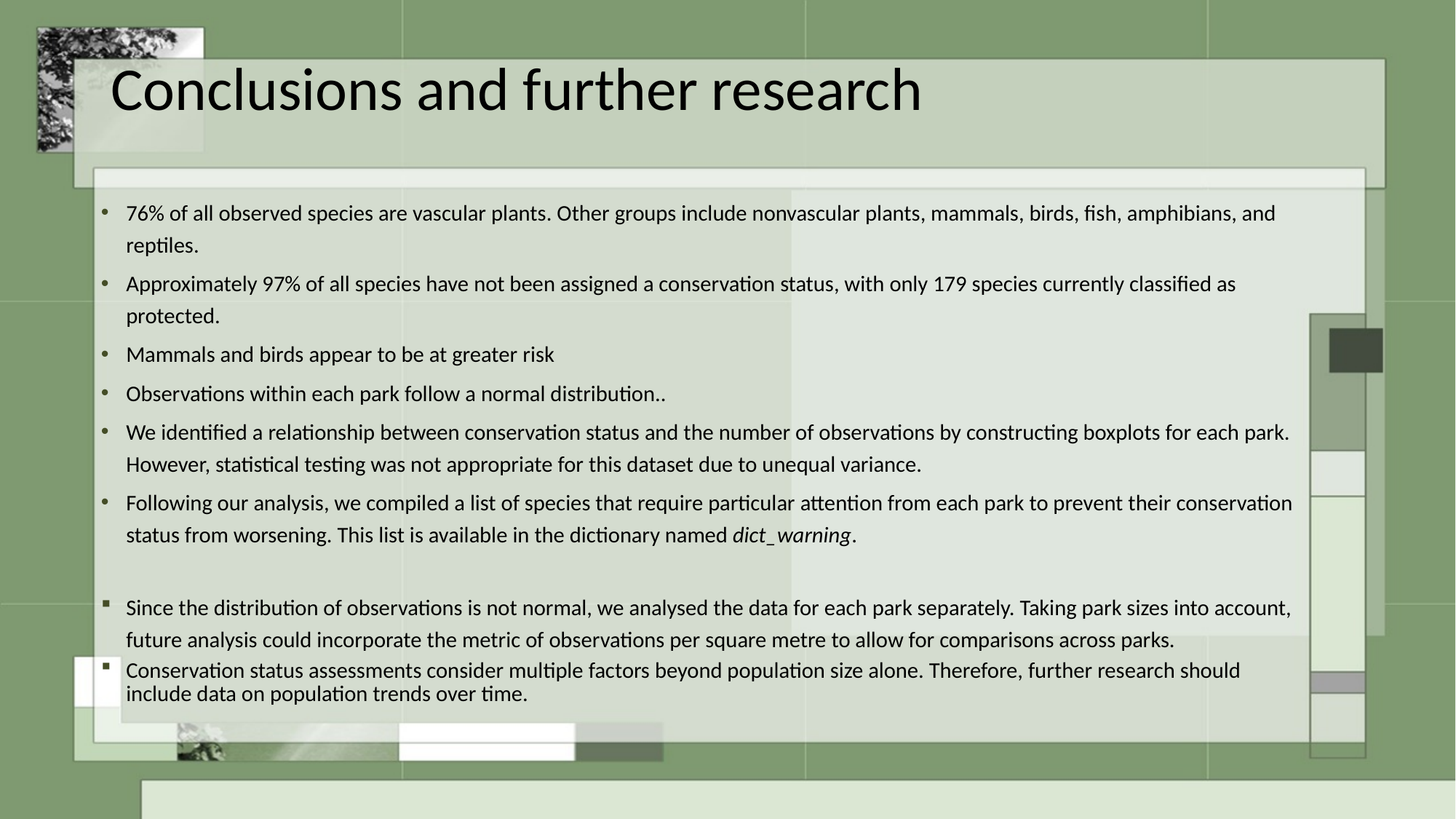

# Conclusions and further research
76% of all observed species are vascular plants. Other groups include nonvascular plants, mammals, birds, fish, amphibians, and reptiles.
Approximately 97% of all species have not been assigned a conservation status, with only 179 species currently classified as protected.
Mammals and birds appear to be at greater risk
Observations within each park follow a normal distribution..
We identified a relationship between conservation status and the number of observations by constructing boxplots for each park. However, statistical testing was not appropriate for this dataset due to unequal variance.
Following our analysis, we compiled a list of species that require particular attention from each park to prevent their conservation status from worsening. This list is available in the dictionary named dict_warning.

Since the distribution of observations is not normal, we analysed the data for each park separately. Taking park sizes into account, future analysis could incorporate the metric of observations per square metre to allow for comparisons across parks.
Conservation status assessments consider multiple factors beyond population size alone. Therefore, further research should include data on population trends over time.